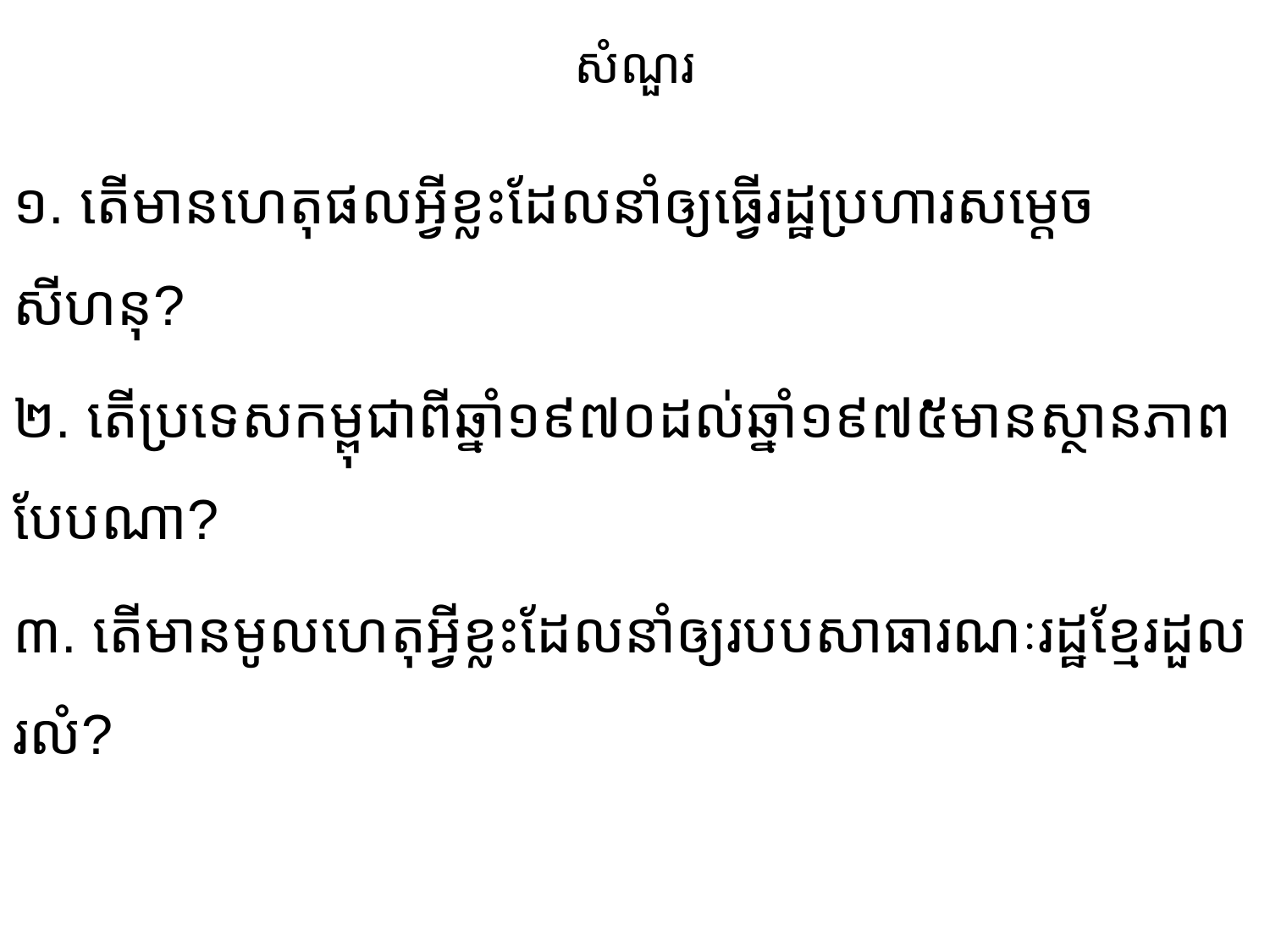

# សំណួរ
១. តើមានហេតុផលអ្វីខ្លះដែលនាំឲ្យធ្វើរដ្ឋប្រហារសម្តេចសីហនុ?
២. តើប្រទេសកម្ពុជាពីឆ្នាំ១៩៧០ដល់ឆ្នាំ១៩៧៥មានស្ថានភាពបែបណា?
៣. តើមានមូលហេតុអ្វីខ្លះដែលនាំឲ្យរបបសាធារណៈរដ្ឋខ្មែរដួលរលំ?